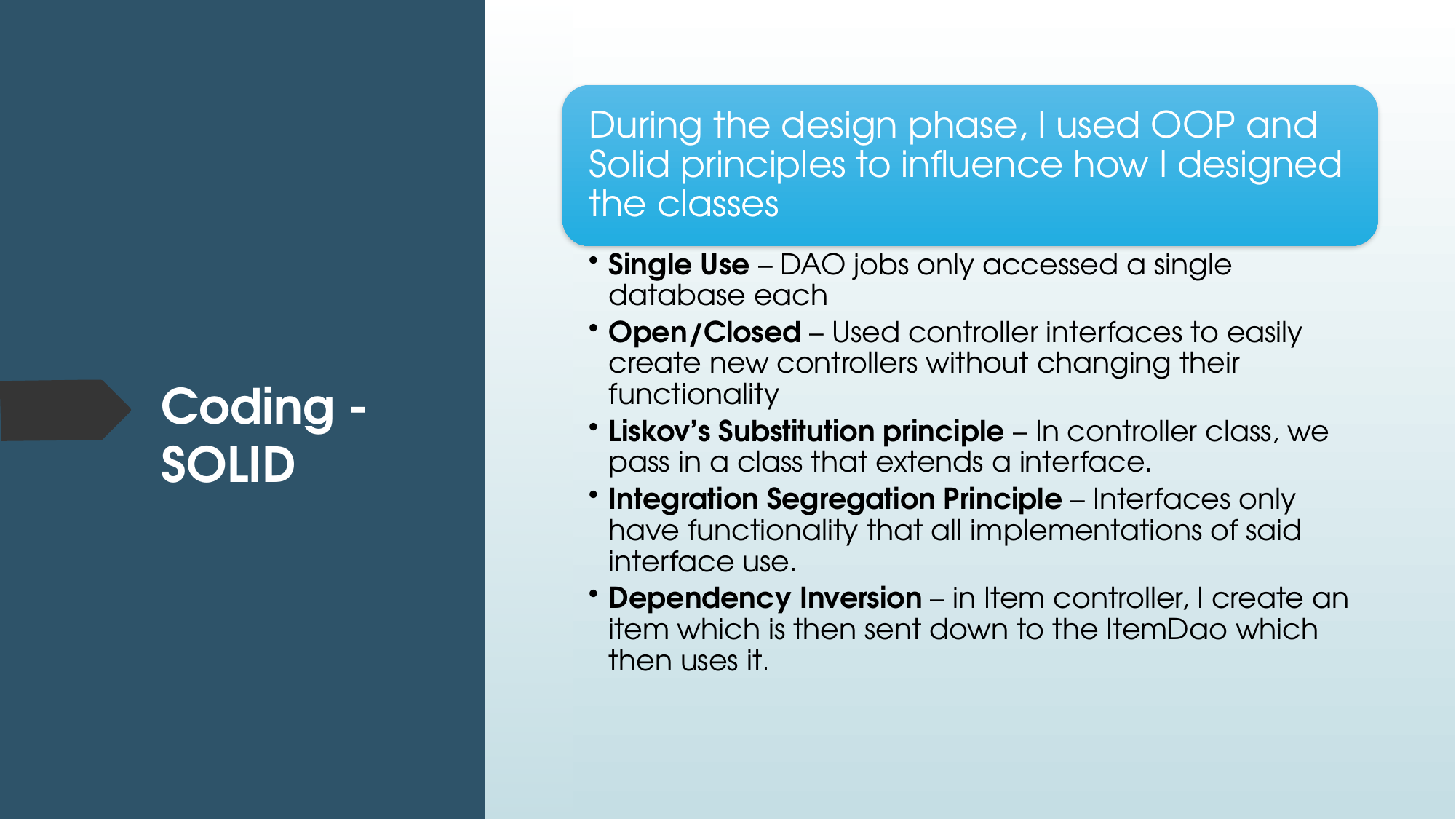

During the design phase, I used OOP and Solid principles to influence how I designed the classes
Single Use – DAO jobs only accessed a single database each
Open/Closed – Used controller interfaces to easily create new controllers without changing their functionality
Liskov’s Substitution principle – In controller class, we pass in a class that extends a interface.
Integration Segregation Principle – Interfaces only have functionality that all implementations of said interface use.
Dependency Inversion – in Item controller, I create an item which is then sent down to the ItemDao which then uses it.
# Coding - SOLID